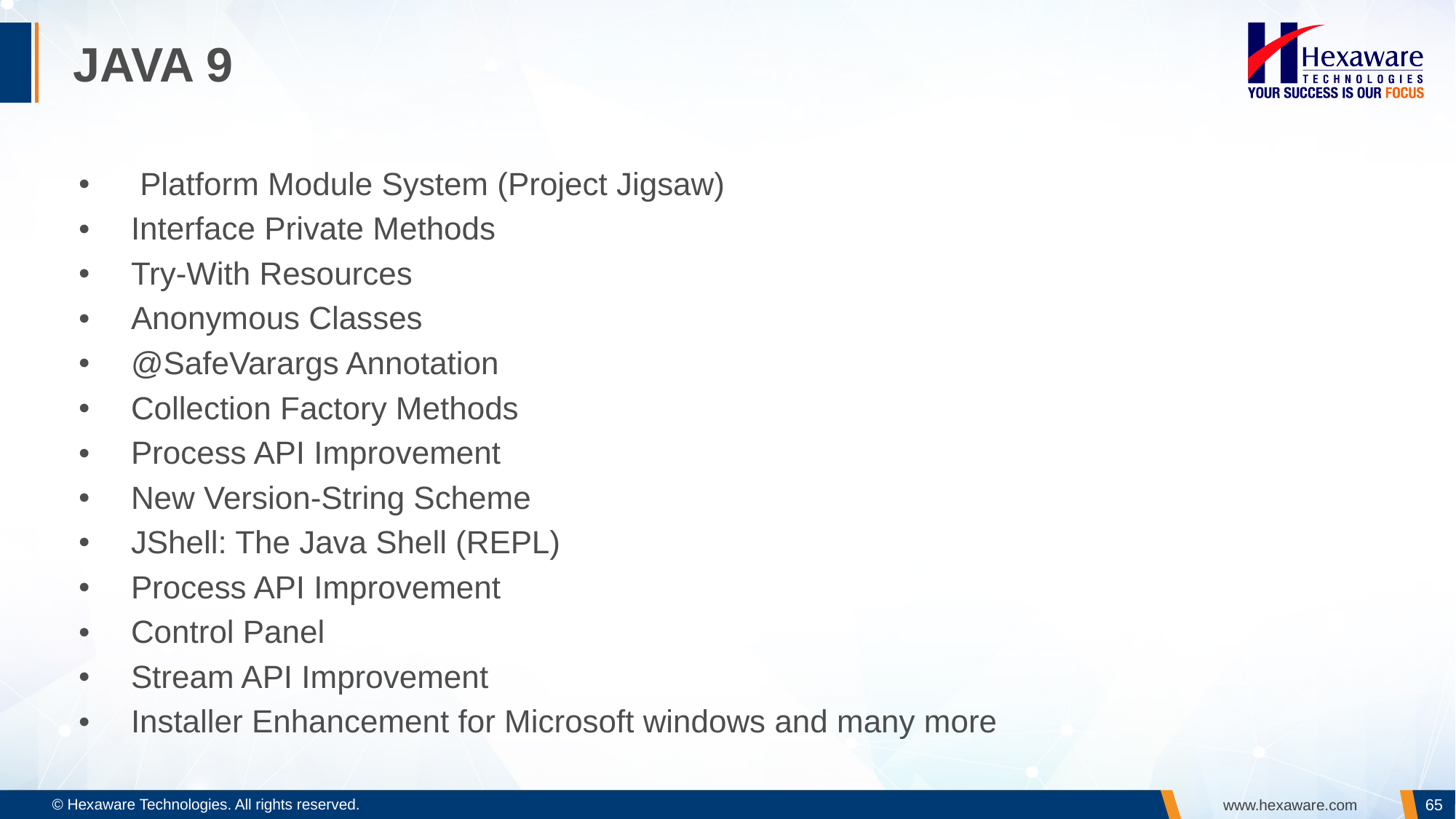

# JAVA 9
 Platform Module System (Project Jigsaw)
Interface Private Methods
Try-With Resources
Anonymous Classes
@SafeVarargs Annotation
Collection Factory Methods
Process API Improvement
New Version-String Scheme
JShell: The Java Shell (REPL)
Process API Improvement
Control Panel
Stream API Improvement
Installer Enhancement for Microsoft windows and many more